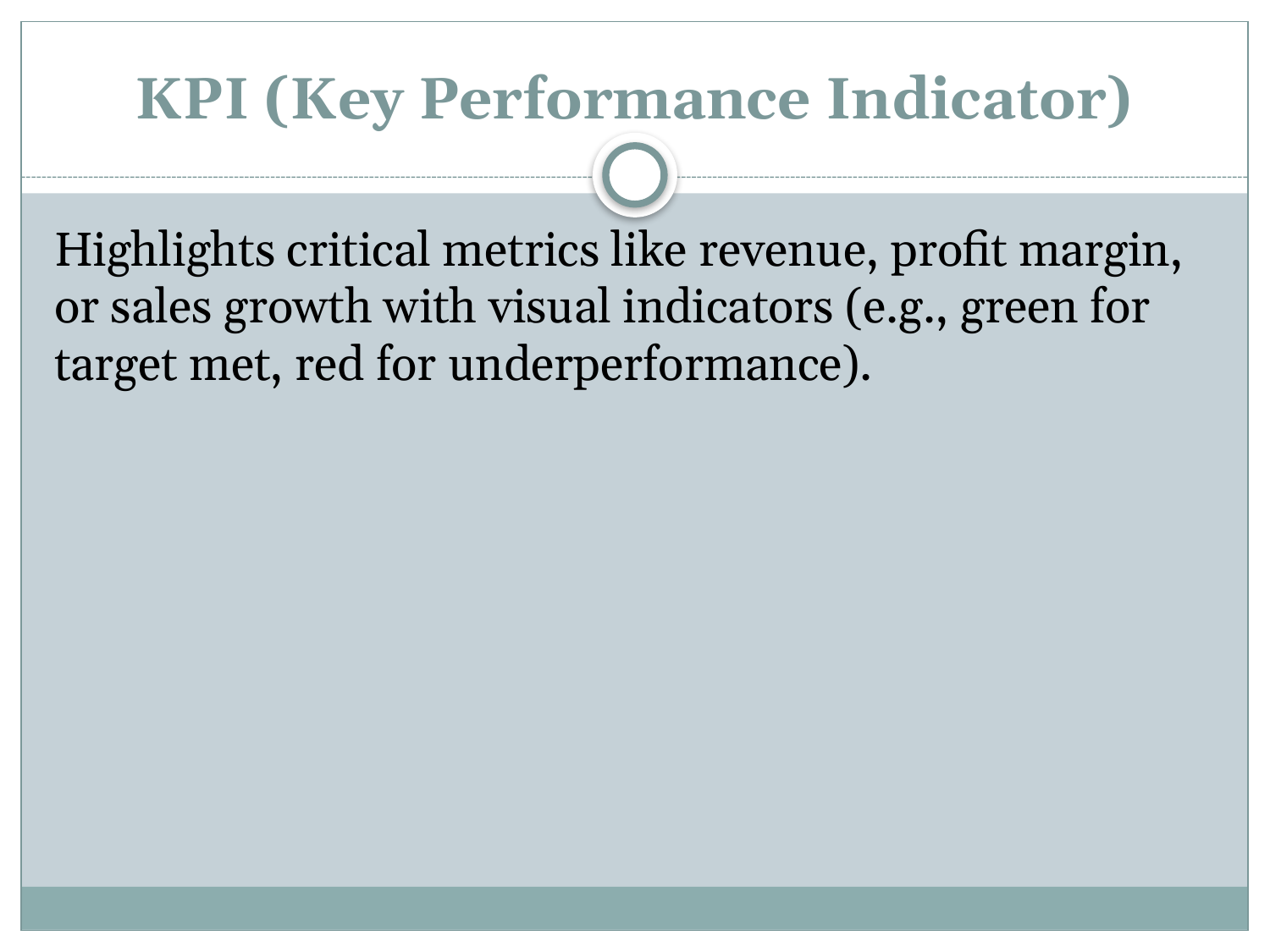

# KPI (Key Performance Indicator)
Highlights critical metrics like revenue, profit margin, or sales growth with visual indicators (e.g., green for target met, red for underperformance).